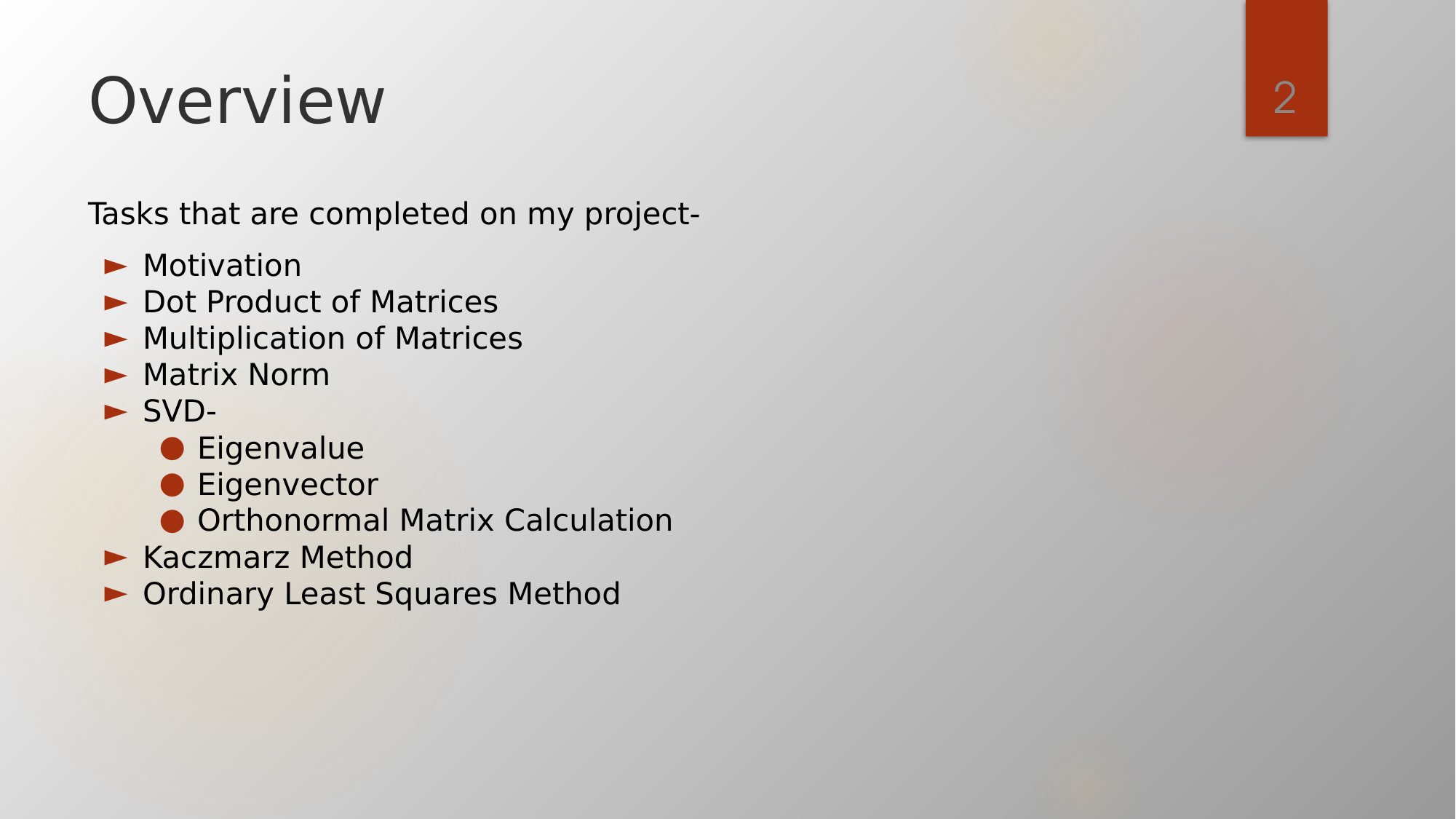

2
# Overview
Tasks that are completed on my project-
Motivation
Dot Product of Matrices
Multiplication of Matrices
Matrix Norm
SVD-
Eigenvalue
Eigenvector
Orthonormal Matrix Calculation
Kaczmarz Method
Ordinary Least Squares Method